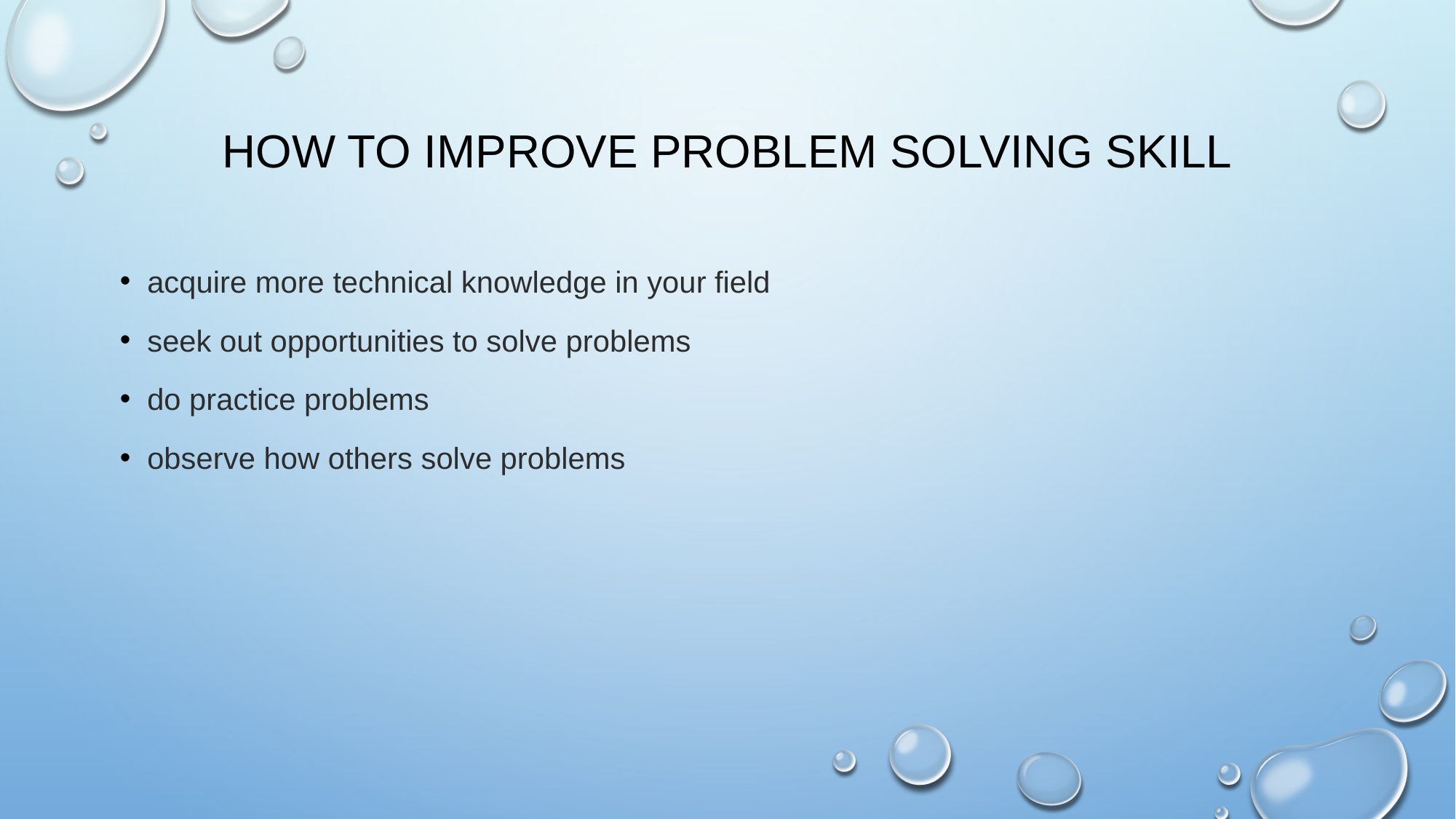

# how to improve problem solving skill
acquire more technical knowledge in your field
seek out opportunities to solve problems
do practice problems
observe how others solve problems